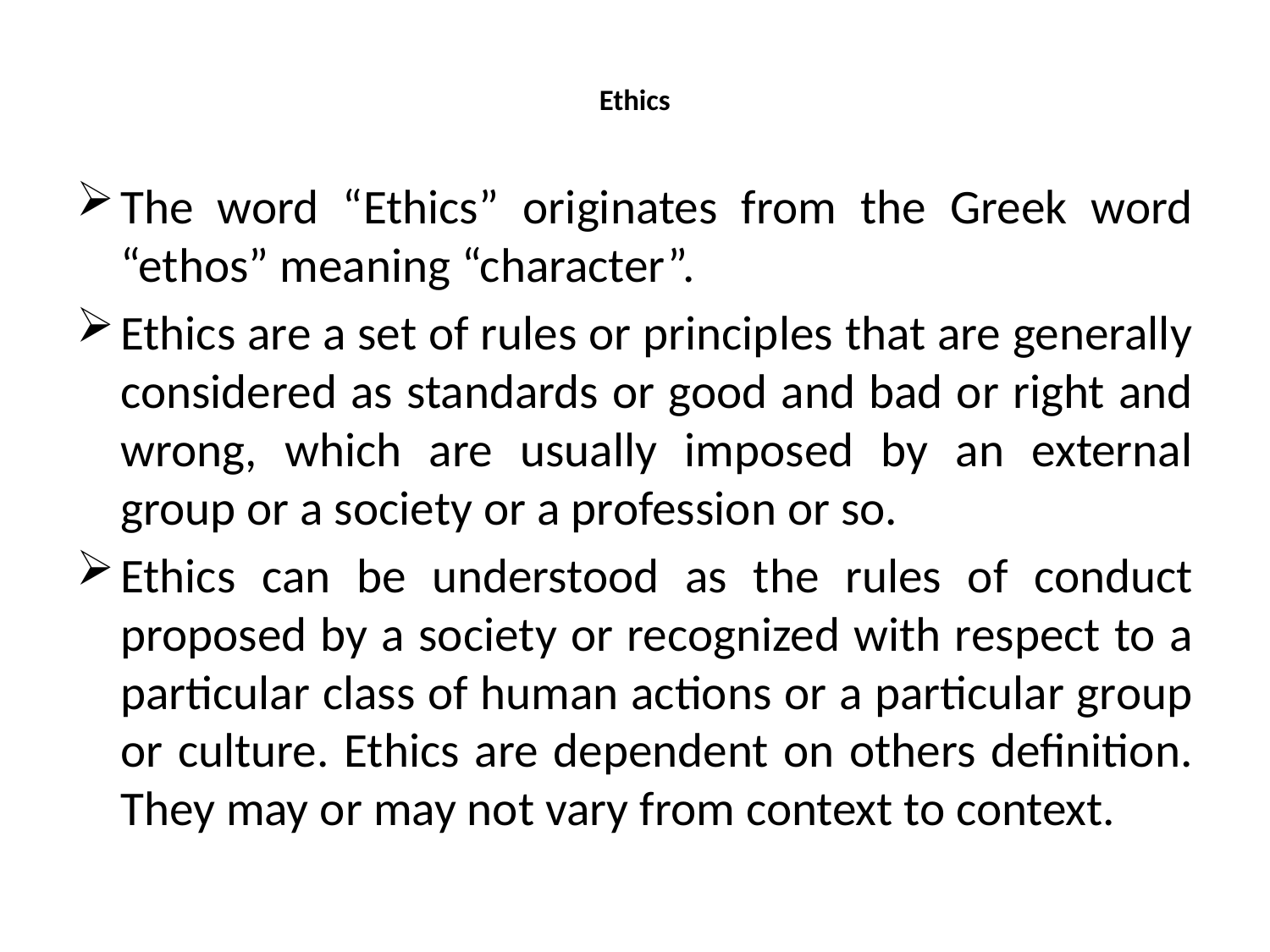

# Ethics
The word “Ethics” originates from the Greek word “ethos” meaning “character”.
Ethics are a set of rules or principles that are generally considered as standards or good and bad or right and wrong, which are usually imposed by an external group or a society or a profession or so.
Ethics can be understood as the rules of conduct proposed by a society or recognized with respect to a particular class of human actions or a particular group or culture. Ethics are dependent on others definition. They may or may not vary from context to context.